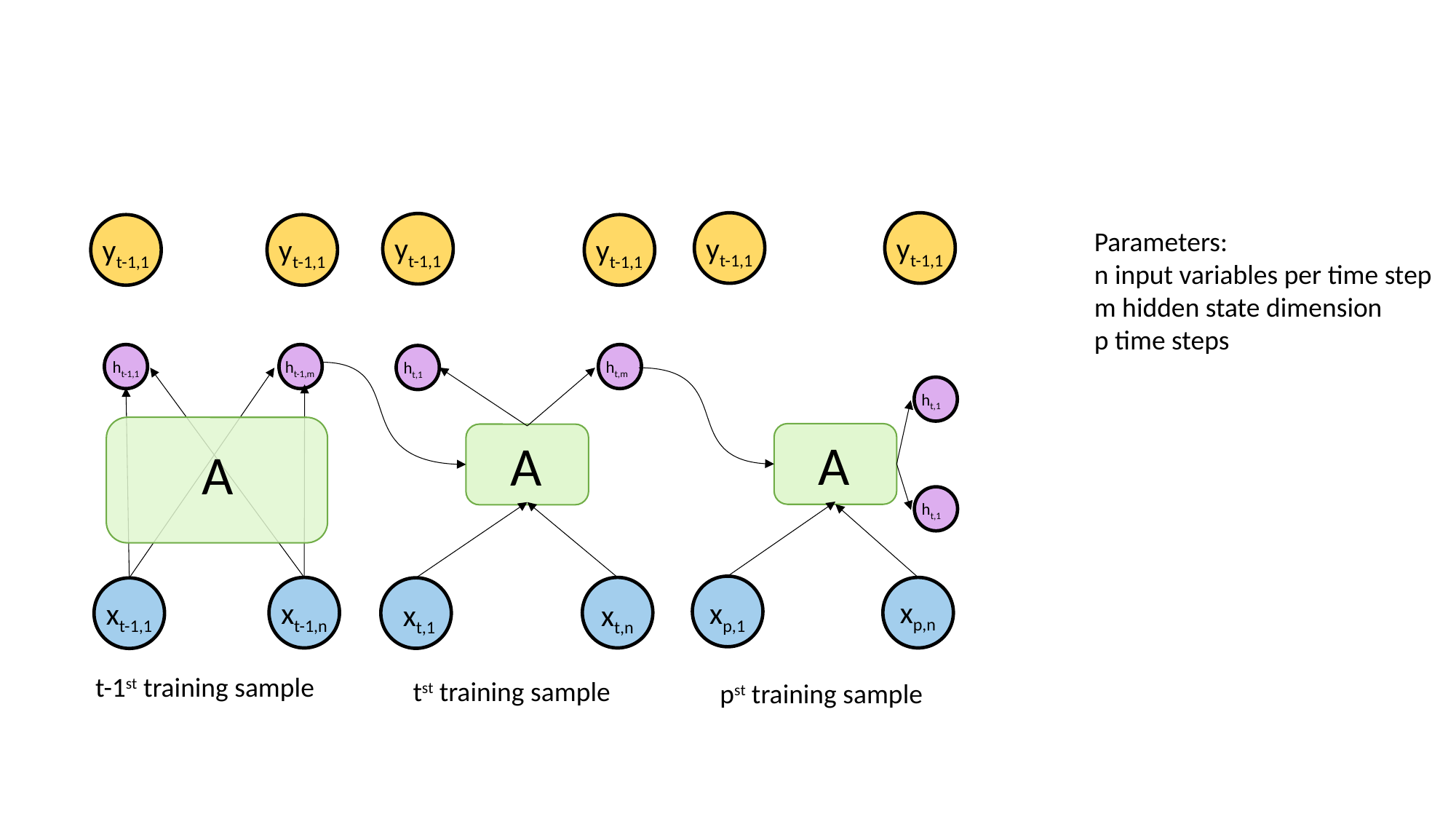

yt-1,1

yt-1,1

yt-1,1

yt-1,1

yt-1,1

yt-1,1
Parameters:
n input variables per time step
m hidden state dimension
p time steps

ht,m

ht-1,1

ht-1,m

ht,1

ht,1

A

A

A

ht,1

xp,1

xt-1,n

xt,n

xp,n

xt,1

xt-1,1
t-1st training sample
tst training sample
pst training sample